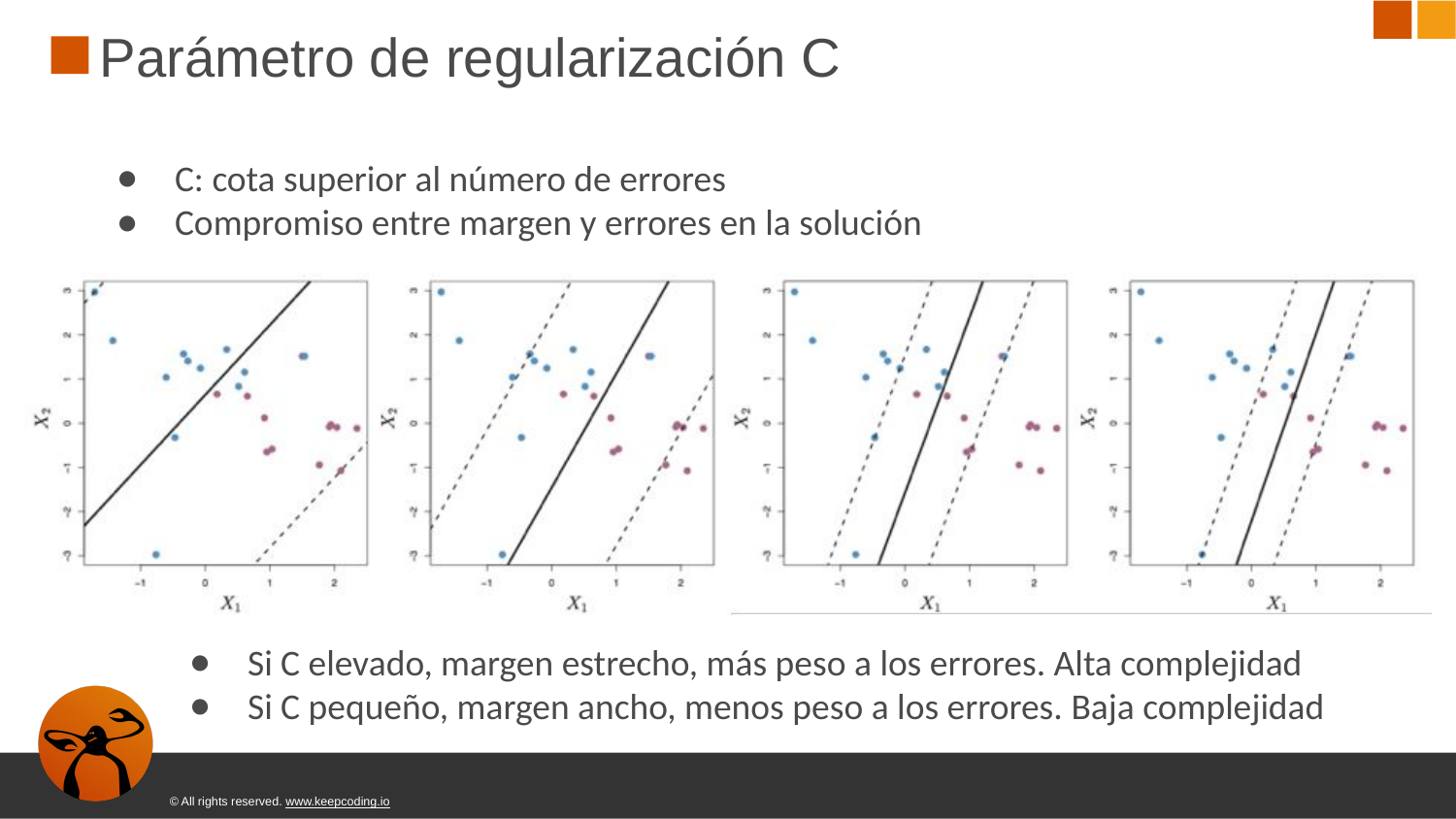

# Parámetro de regularización C
C: cota superior al número de errores
Compromiso entre margen y errores en la solución

Si C elevado, margen estrecho, más peso a los errores. Alta complejidad
Si C pequeño, margen ancho, menos peso a los errores. Baja complejidad
© All rights reserved. www.keepcoding.io